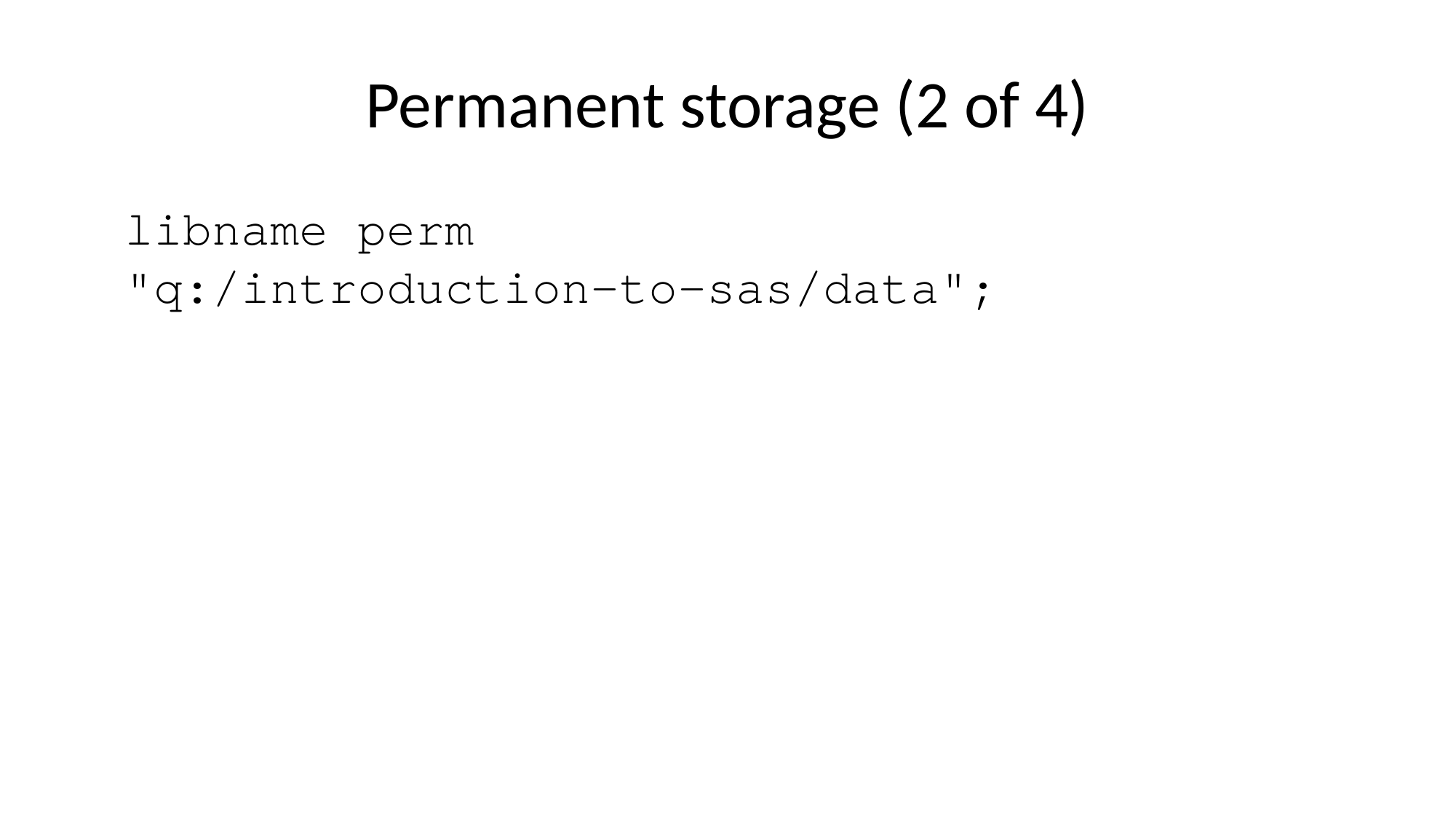

# Permanent storage (2 of 4)
libname perm "q:/introduction-to-sas/data";